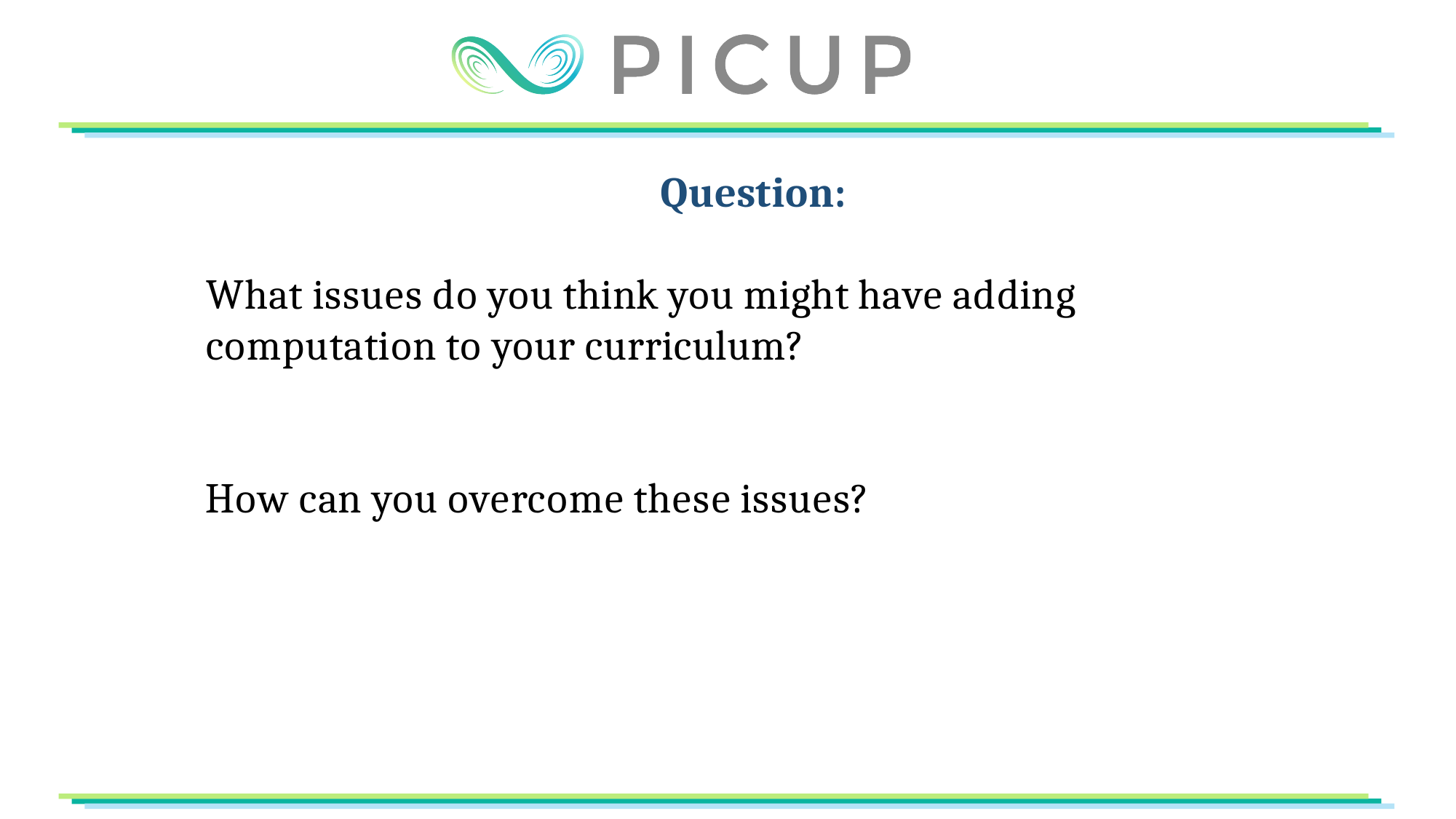

Question:

What issues do you think you might have adding computation to your curriculum?

How can you overcome these issues?